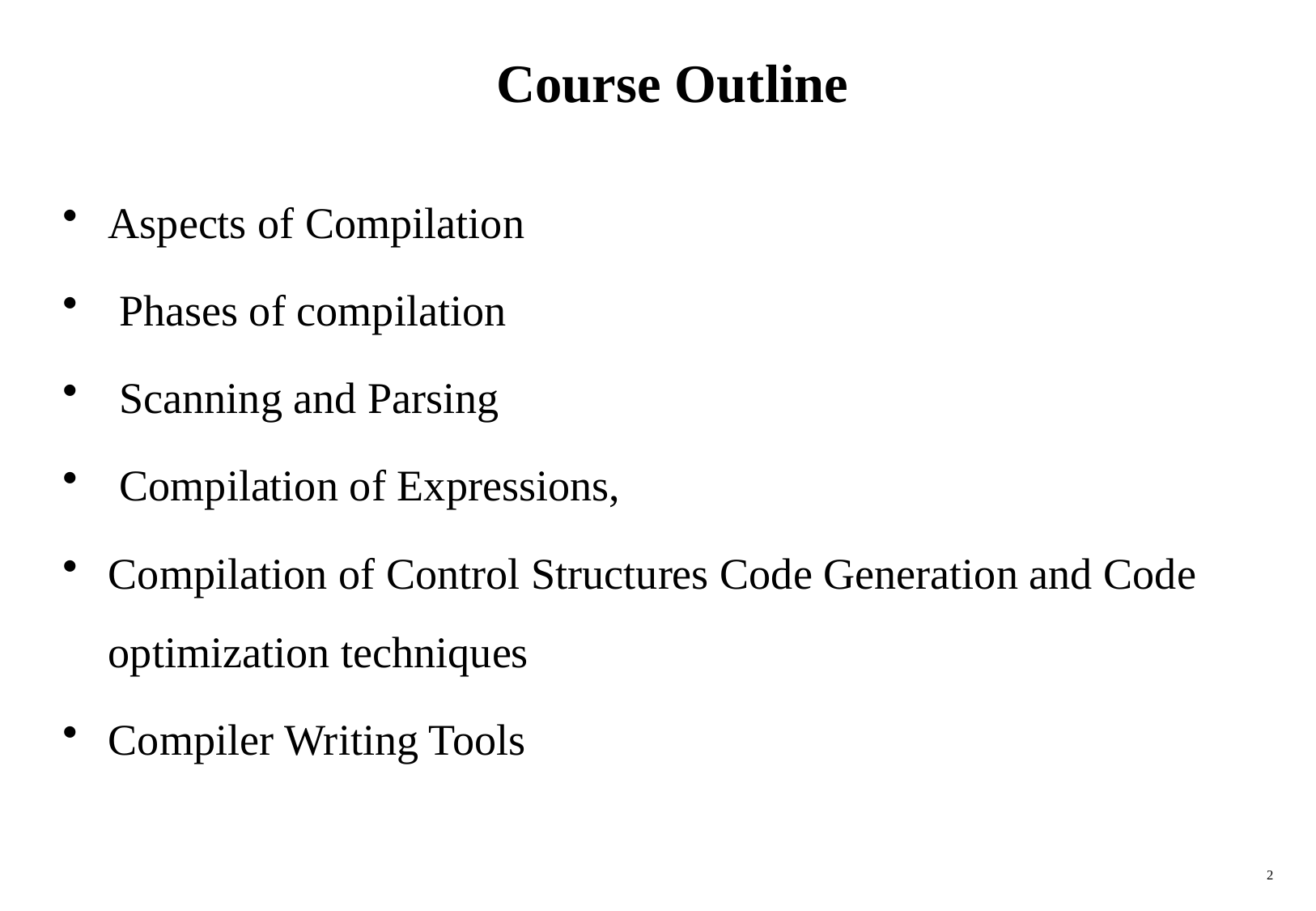

# Course Outline
Aspects of Compilation
 Phases of compilation
 Scanning and Parsing
 Compilation of Expressions,
Compilation of Control Structures Code Generation and Code optimization techniques
Compiler Writing Tools

2